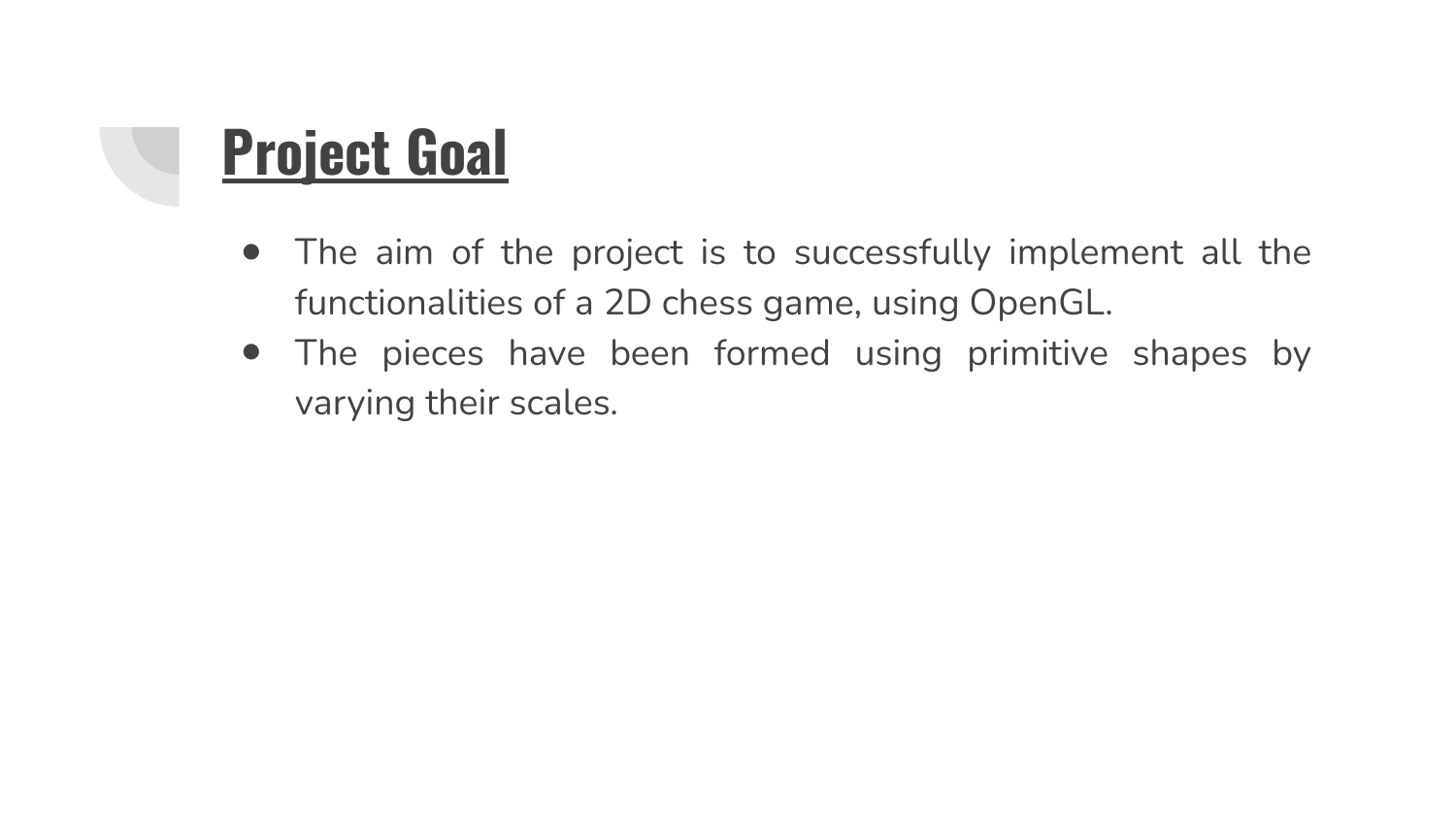

# Project Goal
The aim of the project is to successfully implement all the functionalities of a 2D chess game, using OpenGL.
The pieces have been formed using primitive shapes by varying their scales.